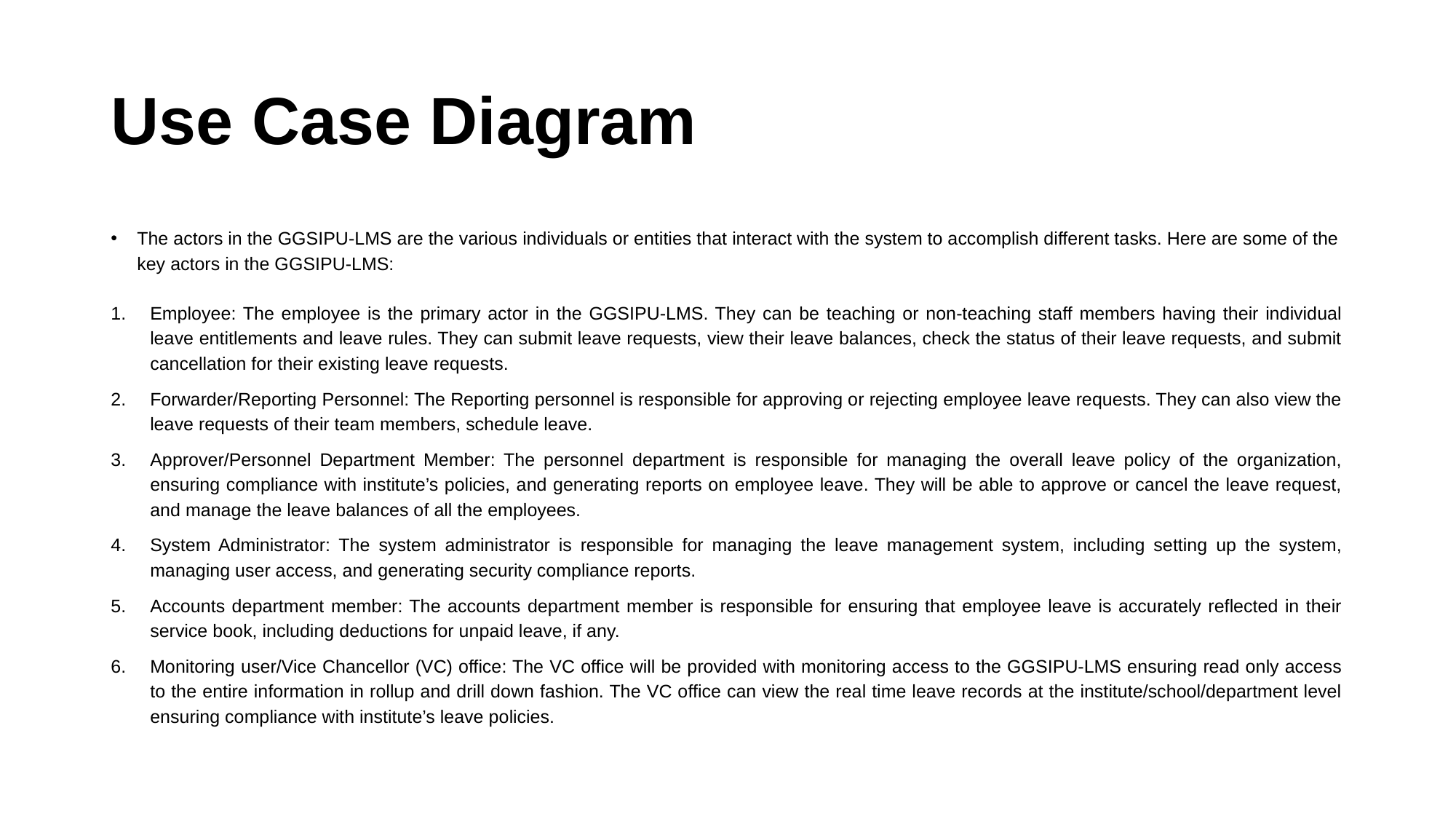

# Use Case Diagram
The actors in the GGSIPU-LMS are the various individuals or entities that interact with the system to accomplish different tasks. Here are some of the key actors in the GGSIPU-LMS:
Employee: The employee is the primary actor in the GGSIPU-LMS. They can be teaching or non-teaching staff members having their individual leave entitlements and leave rules. They can submit leave requests, view their leave balances, check the status of their leave requests, and submit cancellation for their existing leave requests.
Forwarder/Reporting Personnel: The Reporting personnel is responsible for approving or rejecting employee leave requests. They can also view the leave requests of their team members, schedule leave.
Approver/Personnel Department Member: The personnel department is responsible for managing the overall leave policy of the organization, ensuring compliance with institute’s policies, and generating reports on employee leave. They will be able to approve or cancel the leave request, and manage the leave balances of all the employees.
System Administrator: The system administrator is responsible for managing the leave management system, including setting up the system, managing user access, and generating security compliance reports.
Accounts department member: The accounts department member is responsible for ensuring that employee leave is accurately reflected in their service book, including deductions for unpaid leave, if any.
Monitoring user/Vice Chancellor (VC) office: The VC office will be provided with monitoring access to the GGSIPU-LMS ensuring read only access to the entire information in rollup and drill down fashion. The VC office can view the real time leave records at the institute/school/department level ensuring compliance with institute’s leave policies.